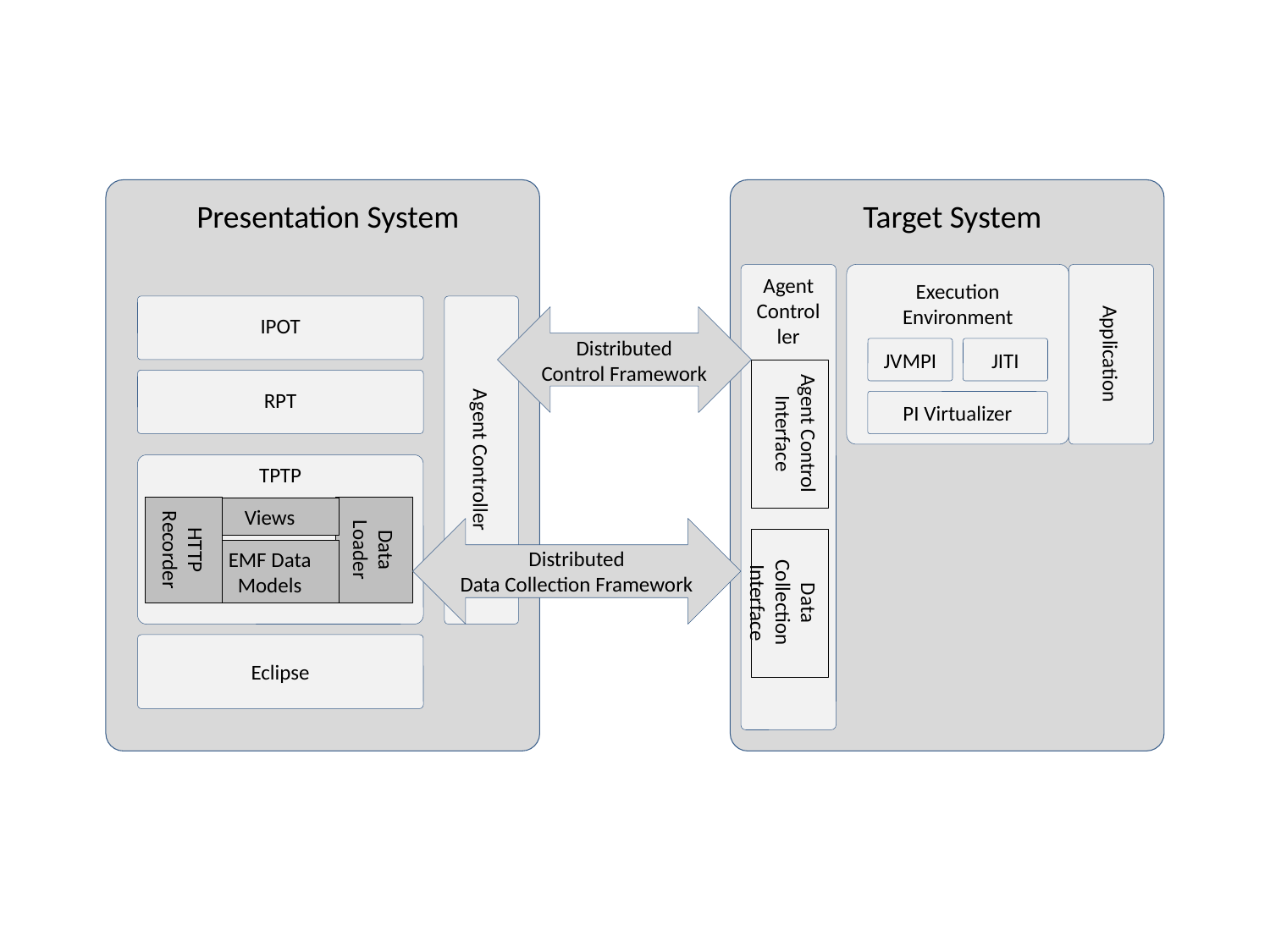

Presentation System
Target System
Agent Controller
Execution Environment

Application

Agent Controller
IPOT
Distributed
Control Framework
JVMPI
JITI
Agent Control Interface

RPT
PI Virtualizer

TPTP
HTTP Recorder
Views
Data Loader
Distributed
Data Collection Framework
Data Collection Interface
EMF Data Models
Eclipse